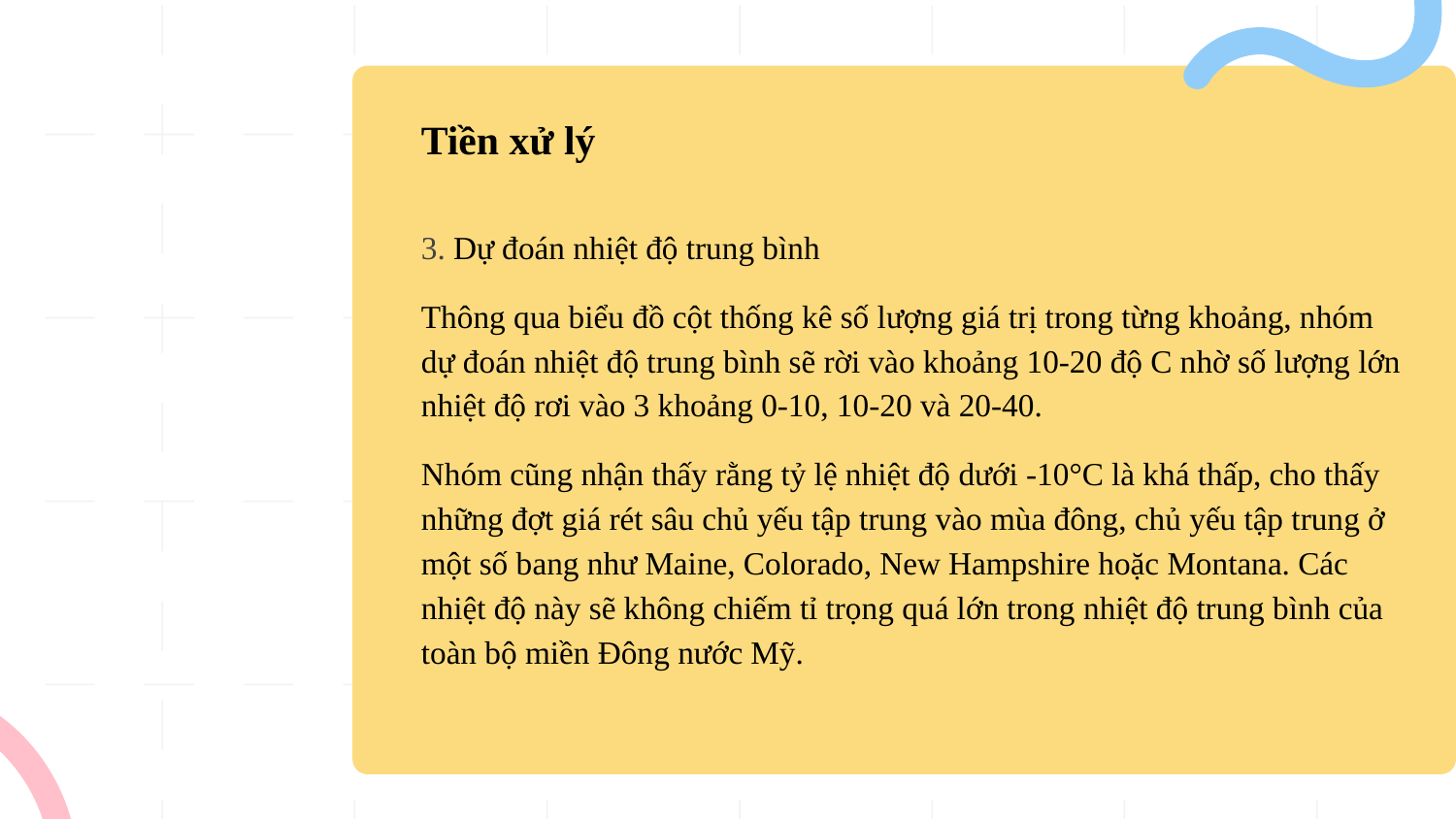

# Tiền xử lý
3. Dự đoán nhiệt độ trung bình
Thông qua biểu đồ cột thống kê số lượng giá trị trong từng khoảng, nhóm dự đoán nhiệt độ trung bình sẽ rời vào khoảng 10-20 độ C nhờ số lượng lớn nhiệt độ rơi vào 3 khoảng 0-10, 10-20 và 20-40.
Nhóm cũng nhận thấy rằng tỷ lệ nhiệt độ dưới -10°C là khá thấp, cho thấy những đợt giá rét sâu chủ yếu tập trung vào mùa đông, chủ yếu tập trung ở một số bang như Maine, Colorado, New Hampshire hoặc Montana. Các nhiệt độ này sẽ không chiếm tỉ trọng quá lớn trong nhiệt độ trung bình của toàn bộ miền Đông nước Mỹ.